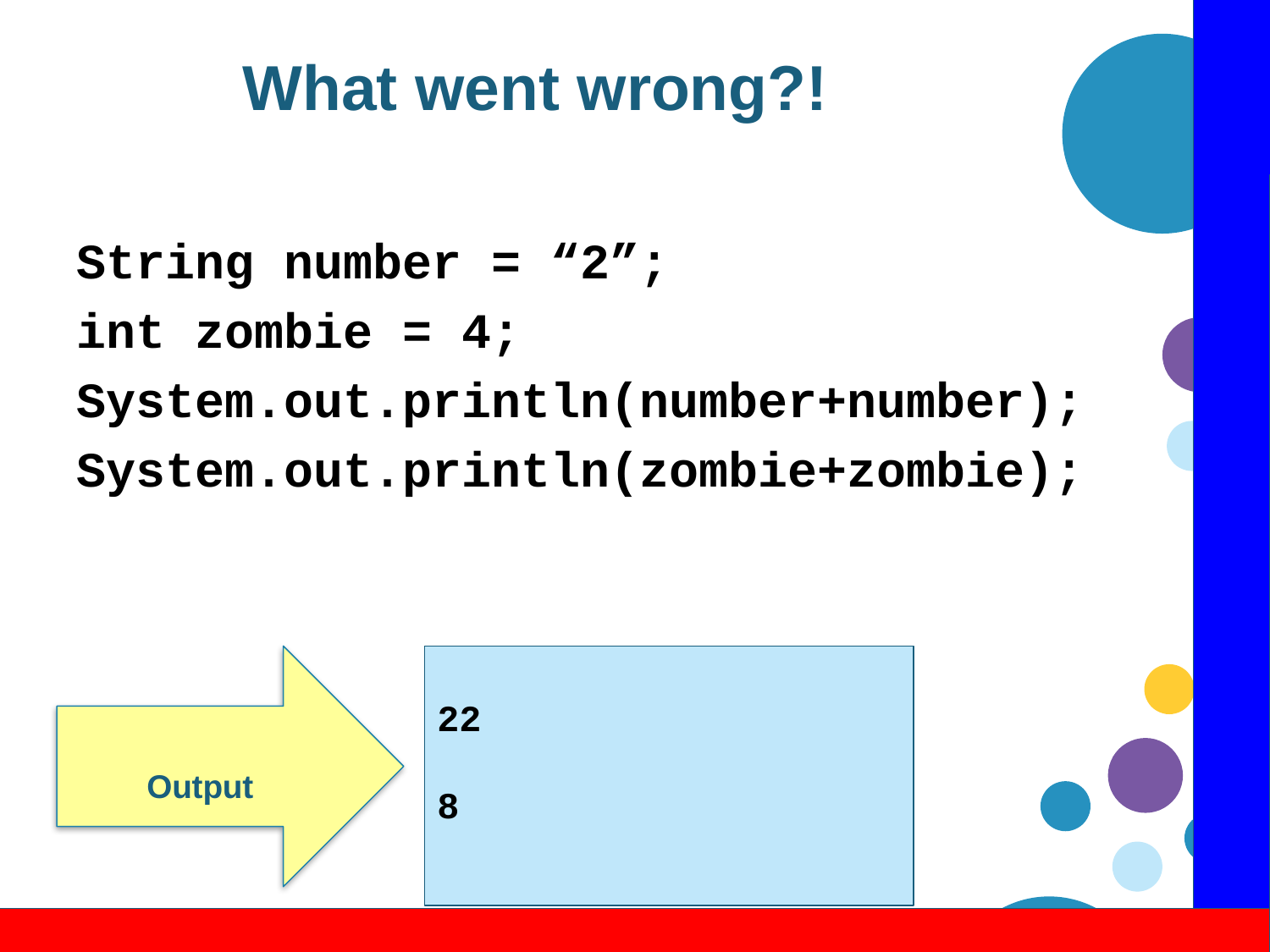

# What went wrong?!
String number = “2”;
int zombie = 4;
System.out.println(number+number);
System.out.println(zombie+zombie);
22
8
Output